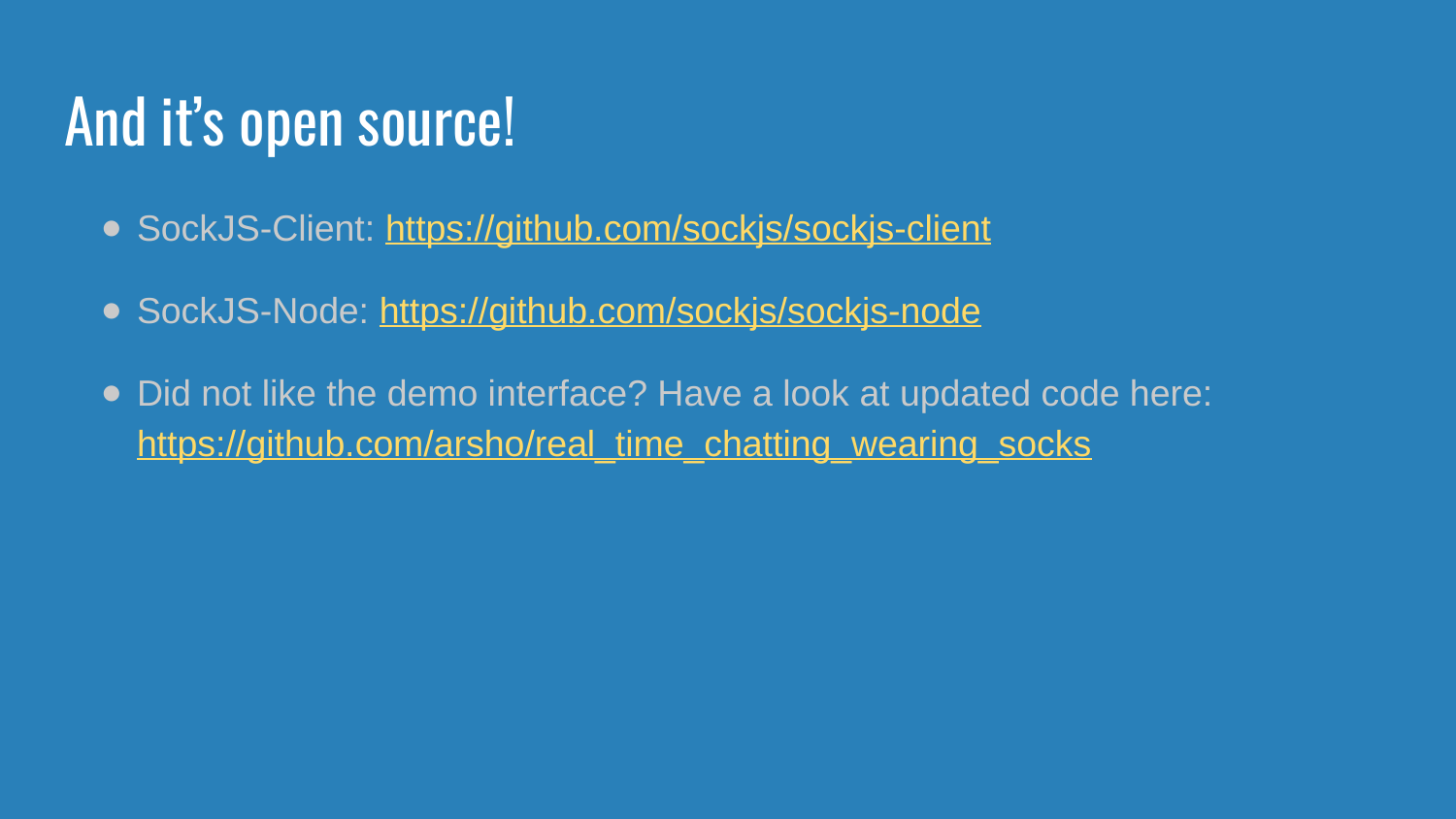

# And it’s open source!
SockJS-Client: https://github.com/sockjs/sockjs-client
SockJS-Node: https://github.com/sockjs/sockjs-node
Did not like the demo interface? Have a look at updated code here: https://github.com/arsho/real_time_chatting_wearing_socks